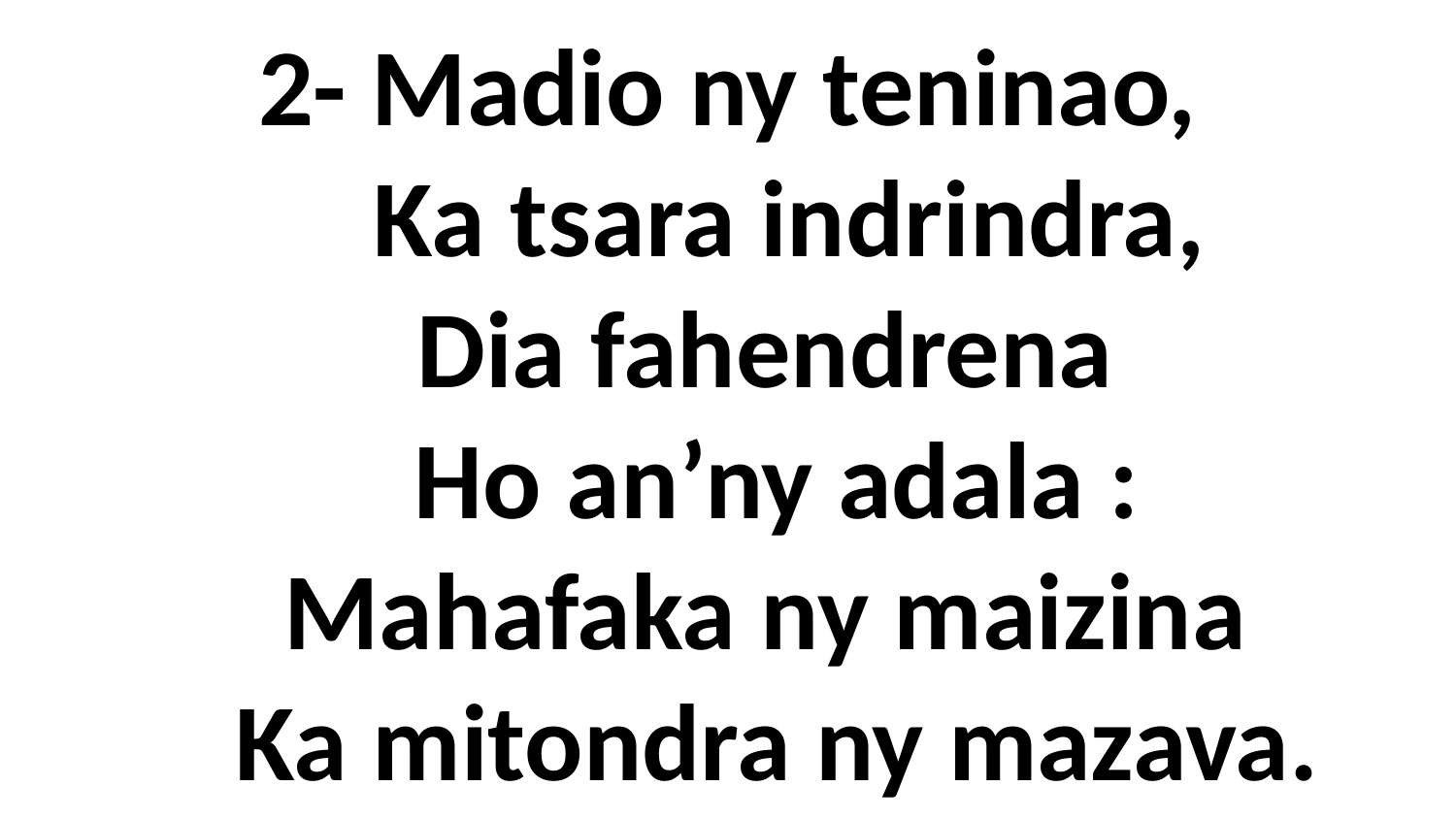

# 2- Madio ny teninao, Ka tsara indrindra, Dia fahendrena Ho an’ny adala : Mahafaka ny maizina Ka mitondra ny mazava.